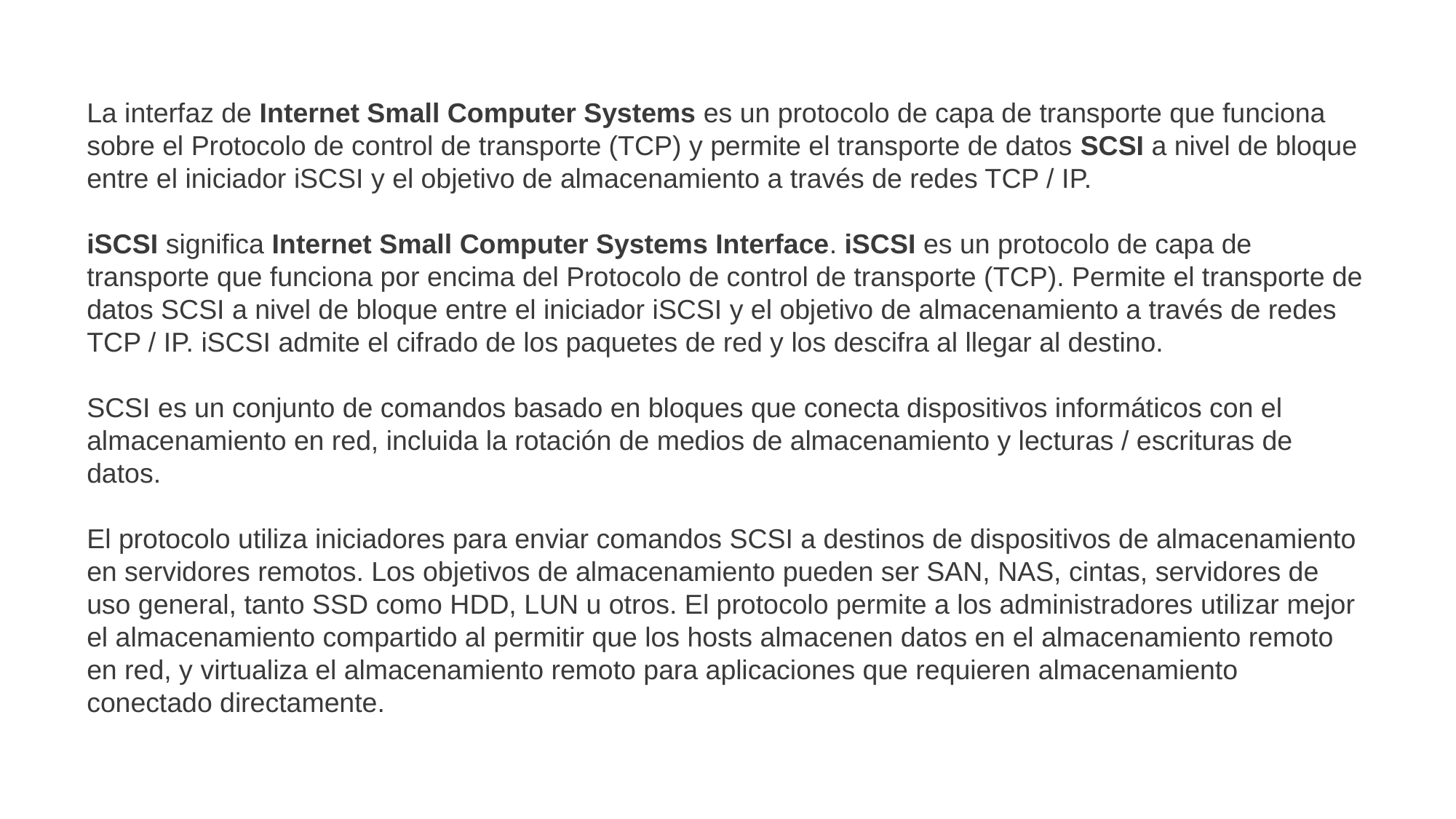

La interfaz de Internet Small Computer Systems es un protocolo de capa de transporte que funciona sobre el Protocolo de control de transporte (TCP) y permite el transporte de datos SCSI a nivel de bloque entre el iniciador iSCSI y el objetivo de almacenamiento a través de redes TCP / IP.
iSCSI significa Internet Small Computer Systems Interface. iSCSI es un protocolo de capa de transporte que funciona por encima del Protocolo de control de transporte (TCP). Permite el transporte de datos SCSI a nivel de bloque entre el iniciador iSCSI y el objetivo de almacenamiento a través de redes TCP / IP. iSCSI admite el cifrado de los paquetes de red y los descifra al llegar al destino.
SCSI es un conjunto de comandos basado en bloques que conecta dispositivos informáticos con el almacenamiento en red, incluida la rotación de medios de almacenamiento y lecturas / escrituras de datos.
El protocolo utiliza iniciadores para enviar comandos SCSI a destinos de dispositivos de almacenamiento en servidores remotos. Los objetivos de almacenamiento pueden ser SAN, NAS, cintas, servidores de uso general, tanto SSD como HDD, LUN u otros. El protocolo permite a los administradores utilizar mejor el almacenamiento compartido al permitir que los hosts almacenen datos en el almacenamiento remoto en red, y virtualiza el almacenamiento remoto para aplicaciones que requieren almacenamiento conectado directamente.